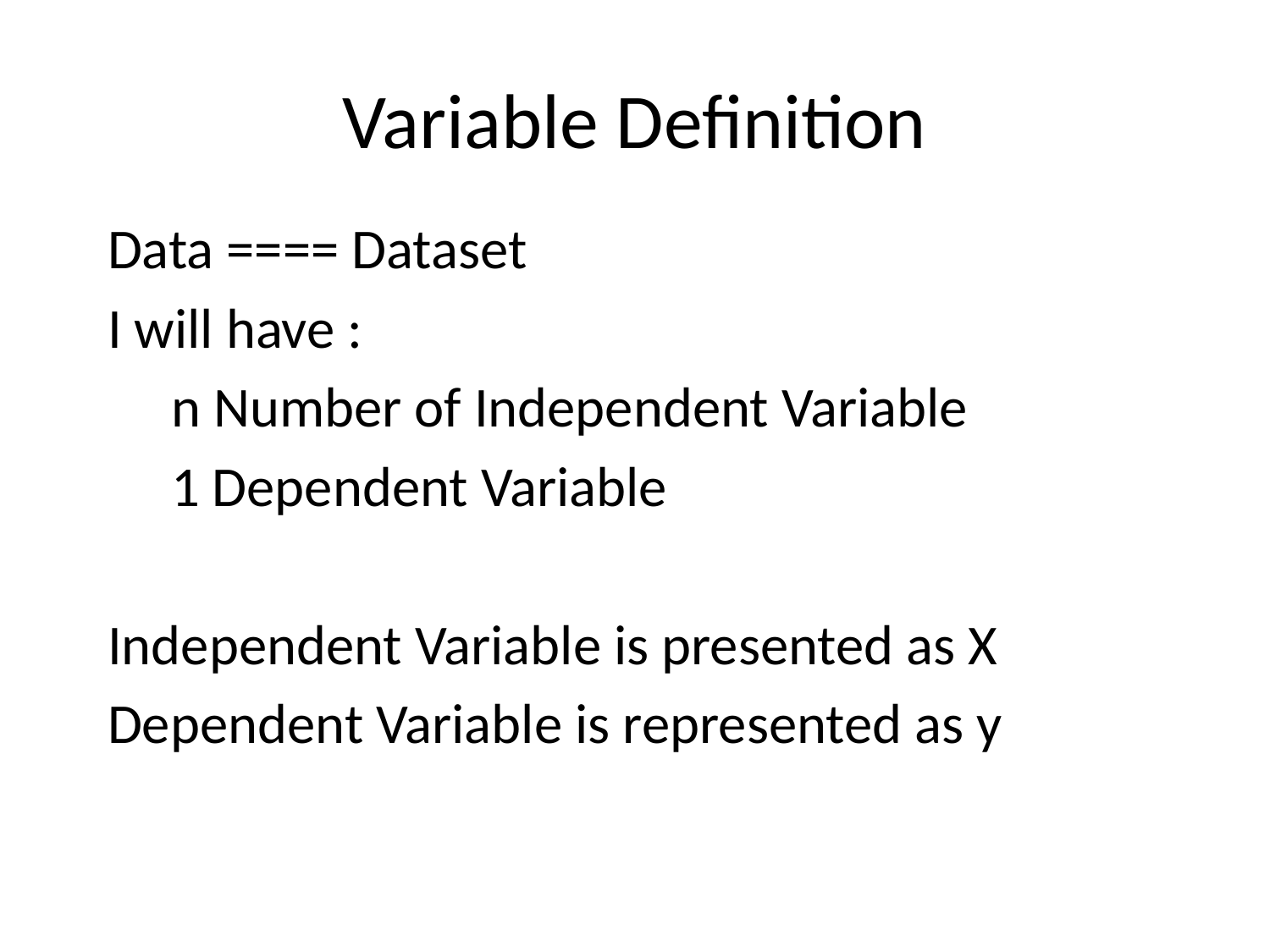

# Variable Definition
Data ==== Dataset
I will have :
	n Number of Independent Variable
	1 Dependent Variable

Independent Variable is presented as X
Dependent Variable is represented as y